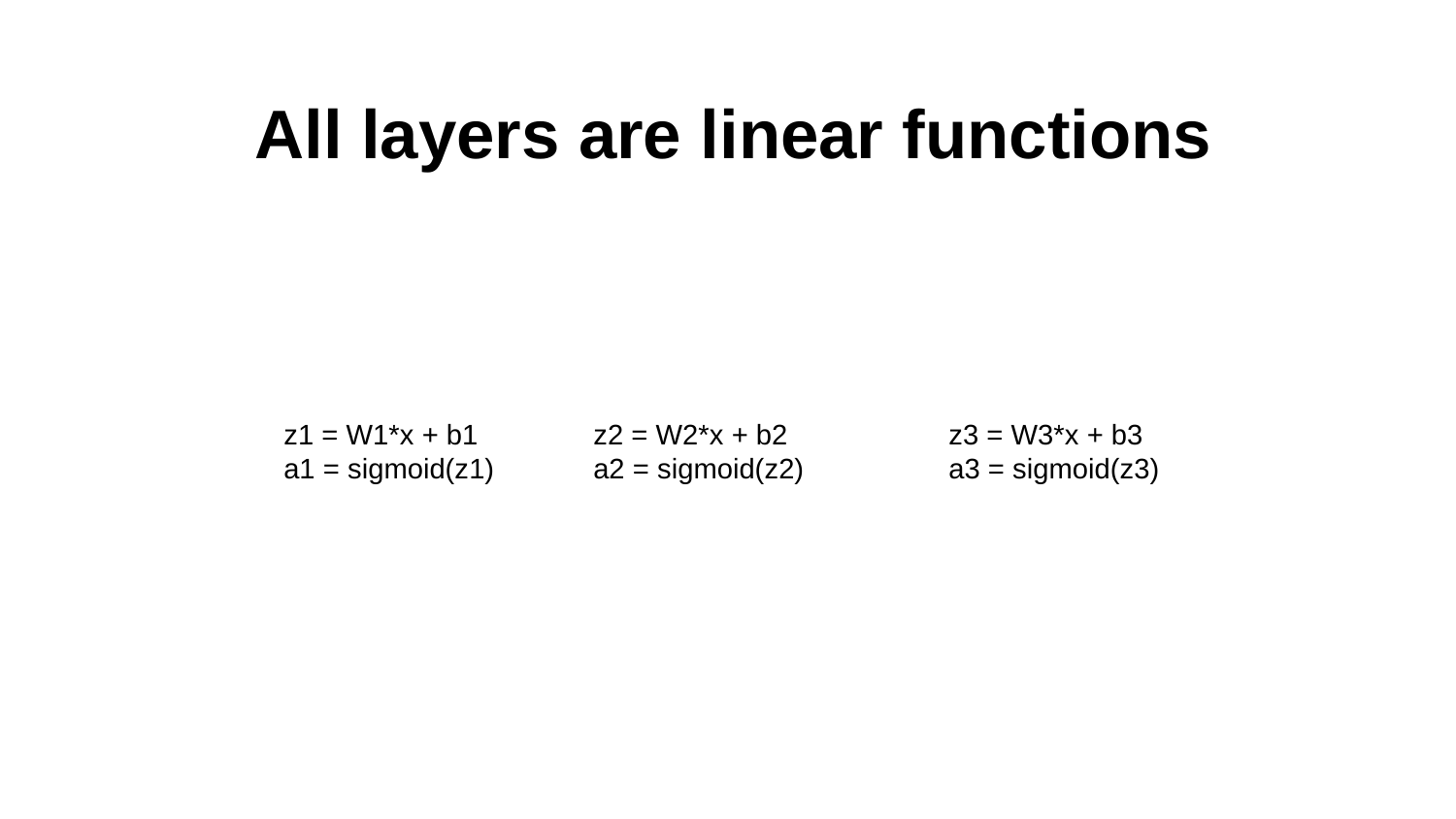

# All layers are linear functions
z1 = W1*x + b1
a1 = sigmoid(z1)
z2 = W2*x + b2
a2 = sigmoid(z2)
z3 = W3*x + b3
a3 = sigmoid(z3)